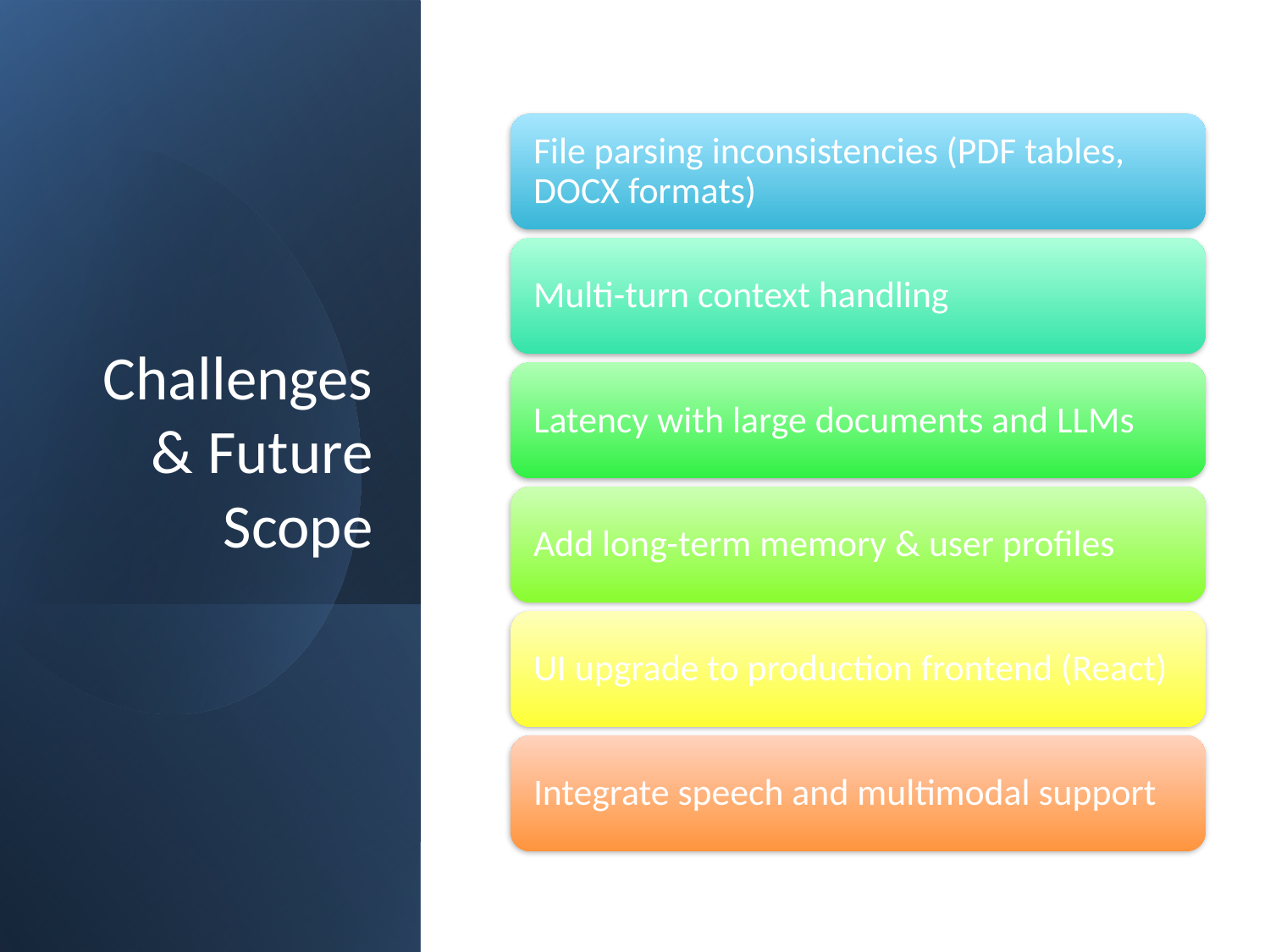

File parsing inconsistencies (PDF tables, DOCX formats)
Multi-turn context handling
Latency with large documents and LLMs
Add long-term memory & user profiles
UI upgrade to production frontend (React)
Integrate speech and multimodal support

# Challenges & Future Scope